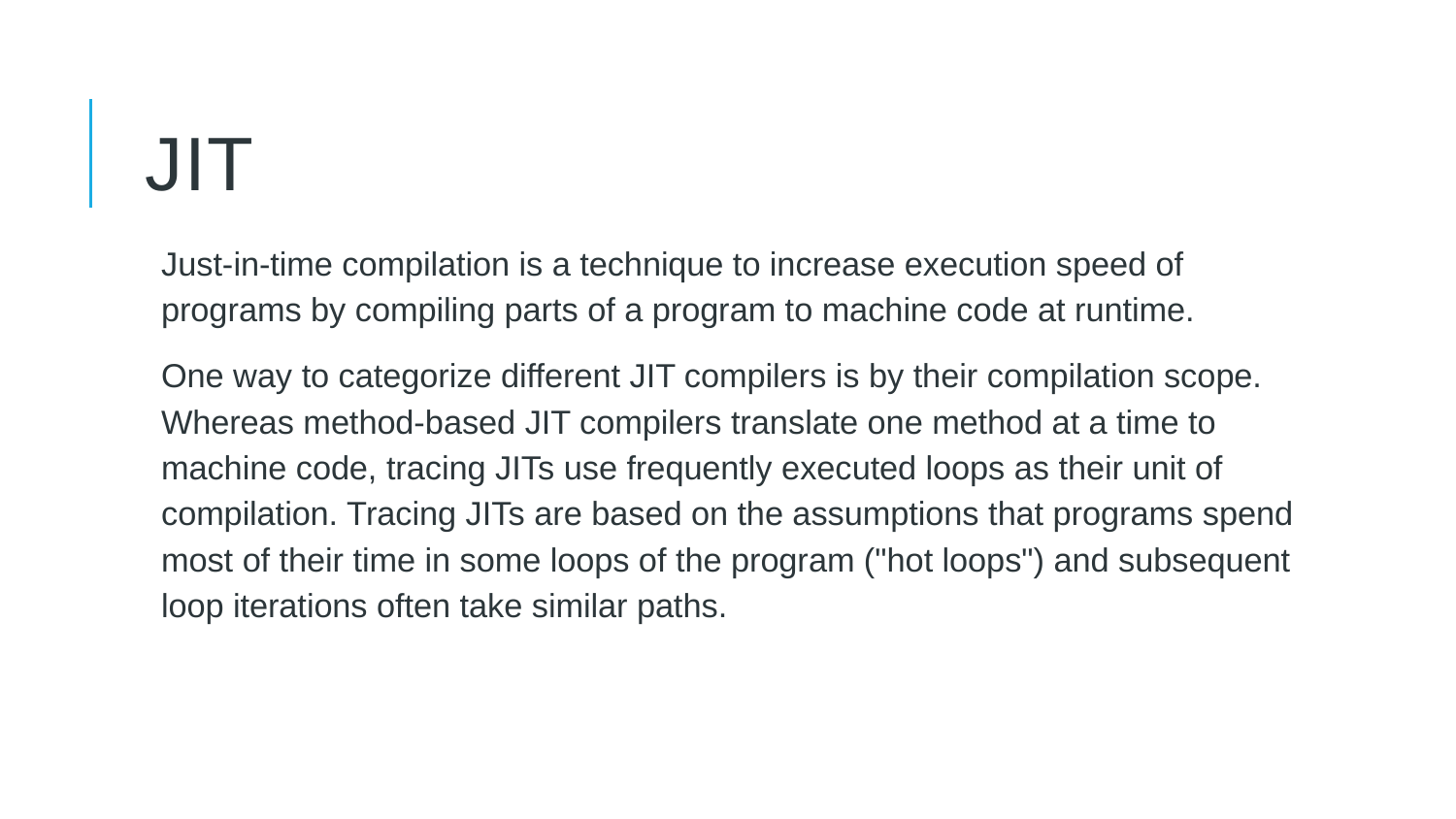

13
# JIT
Just-in-time compilation is a technique to increase execution speed of programs by compiling parts of a program to machine code at runtime.
One way to categorize different JIT compilers is by their compilation scope. Whereas method-based JIT compilers translate one method at a time to machine code, tracing JITs use frequently executed loops as their unit of compilation. Tracing JITs are based on the assumptions that programs spend most of their time in some loops of the program ("hot loops") and subsequent loop iterations often take similar paths.